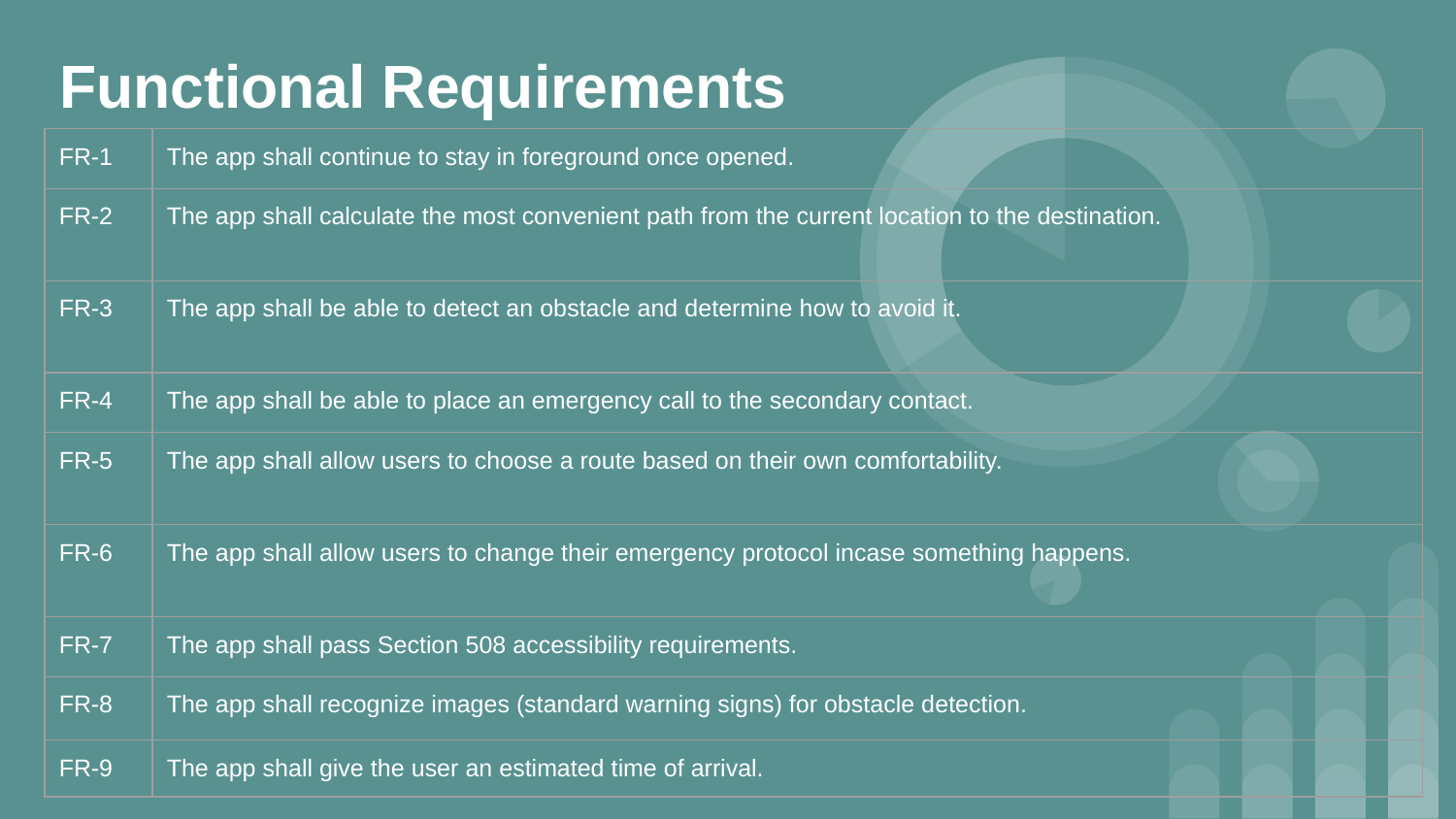

# Functional Requirements
| FR-1 | The app shall continue to stay in foreground once opened. |
| --- | --- |
| FR-2 | The app shall calculate the most convenient path from the current location to the destination. |
| FR-3 | The app shall be able to detect an obstacle and determine how to avoid it. |
| FR-4 | The app shall be able to place an emergency call to the secondary contact. |
| FR-5 | The app shall allow users to choose a route based on their own comfortability. |
| FR-6 | The app shall allow users to change their emergency protocol incase something happens. |
| FR-7 | The app shall pass Section 508 accessibility requirements. |
| FR-8 | The app shall recognize images (standard warning signs) for obstacle detection. |
| FR-9 | The app shall give the user an estimated time of arrival. |